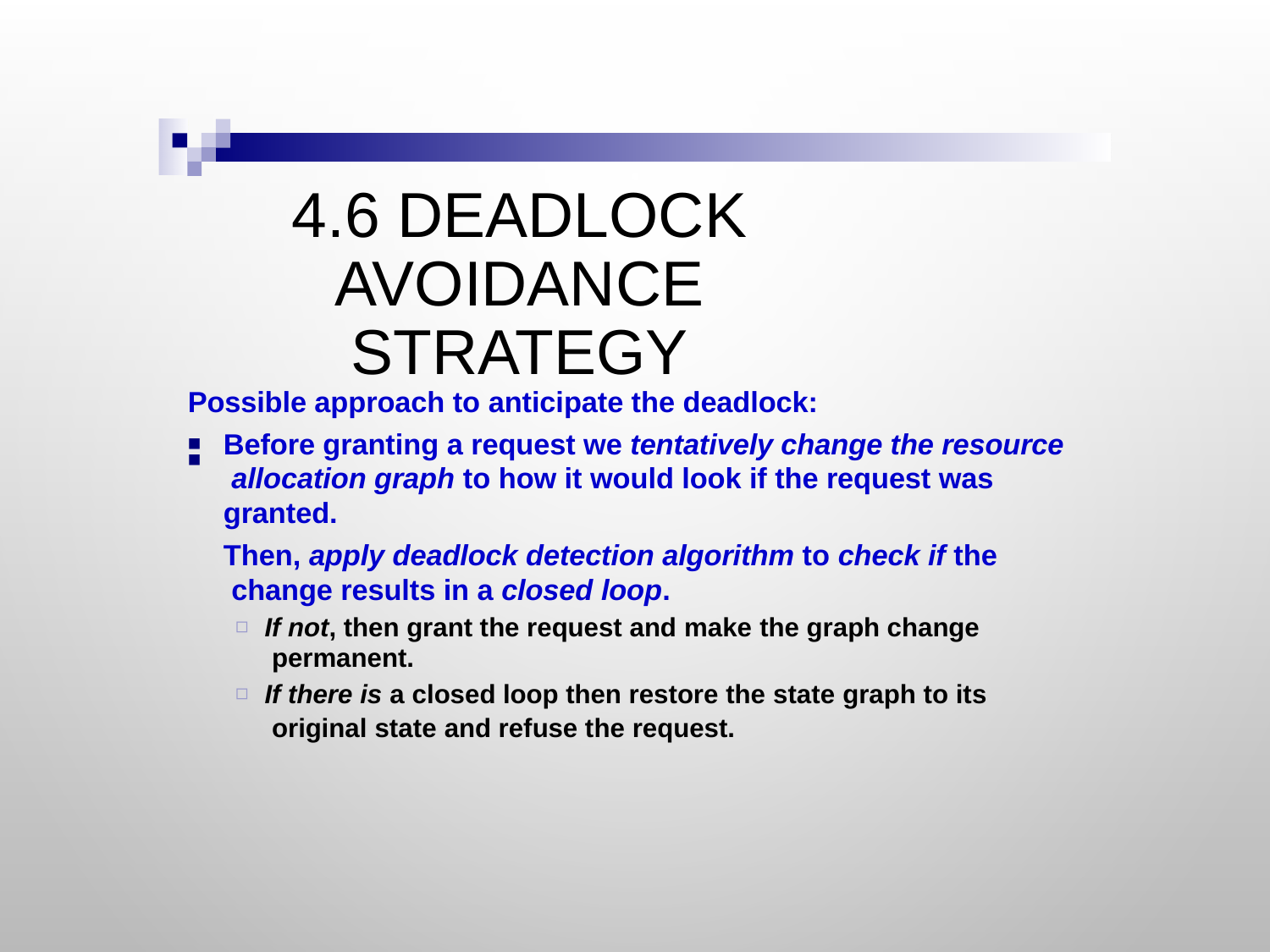

# 4.6 Deadlock avoidance strategy
Possible approach to anticipate the deadlock:
Before granting a request we tentatively change the resource  allocation graph to how it would look if the request was  granted.
Then, apply deadlock detection algorithm to check if the  change results in a closed loop.
If not, then grant the request and make the graph change  permanent.
If there is a closed loop then restore the state graph to its  original state and refuse the request.
■